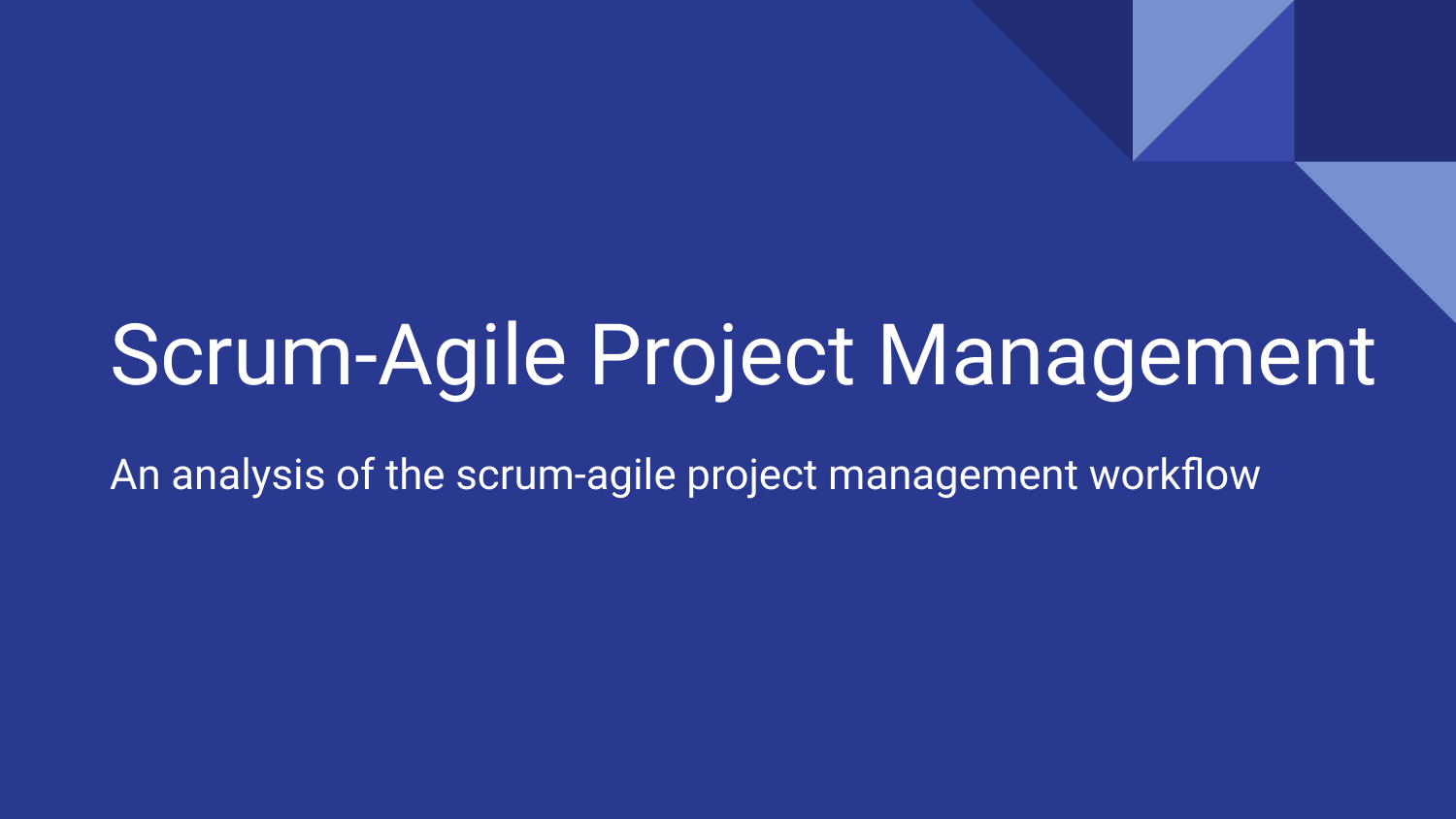

# Scrum-Agile Project Management
An analysis of the scrum-agile project management workflow